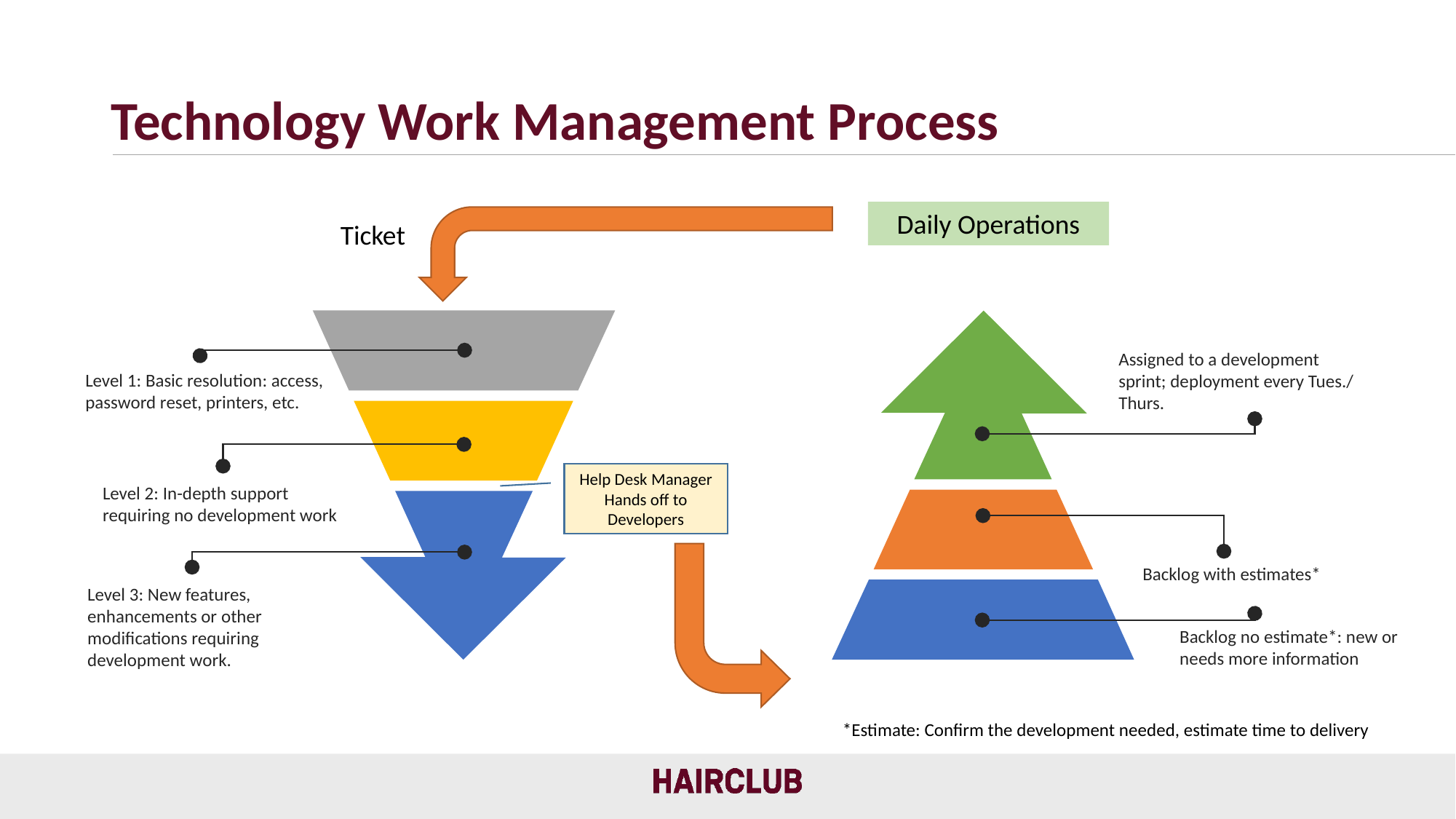

# Technology Work Management Process

Daily Operations
Ticket
Backlog no estimate*: new or needs more information

Backlog with estimates*

Assigned to a development sprint; deployment every Tues./ Thurs.

Level 1: Basic resolution: access, password reset, printers, etc.

Level 2: In-depth support requiring no development work

Level 3: New features, enhancements or other modifications requiring development work.
Help Desk Manager Hands off to Developers

*Estimate: Confirm the development needed, estimate time to delivery